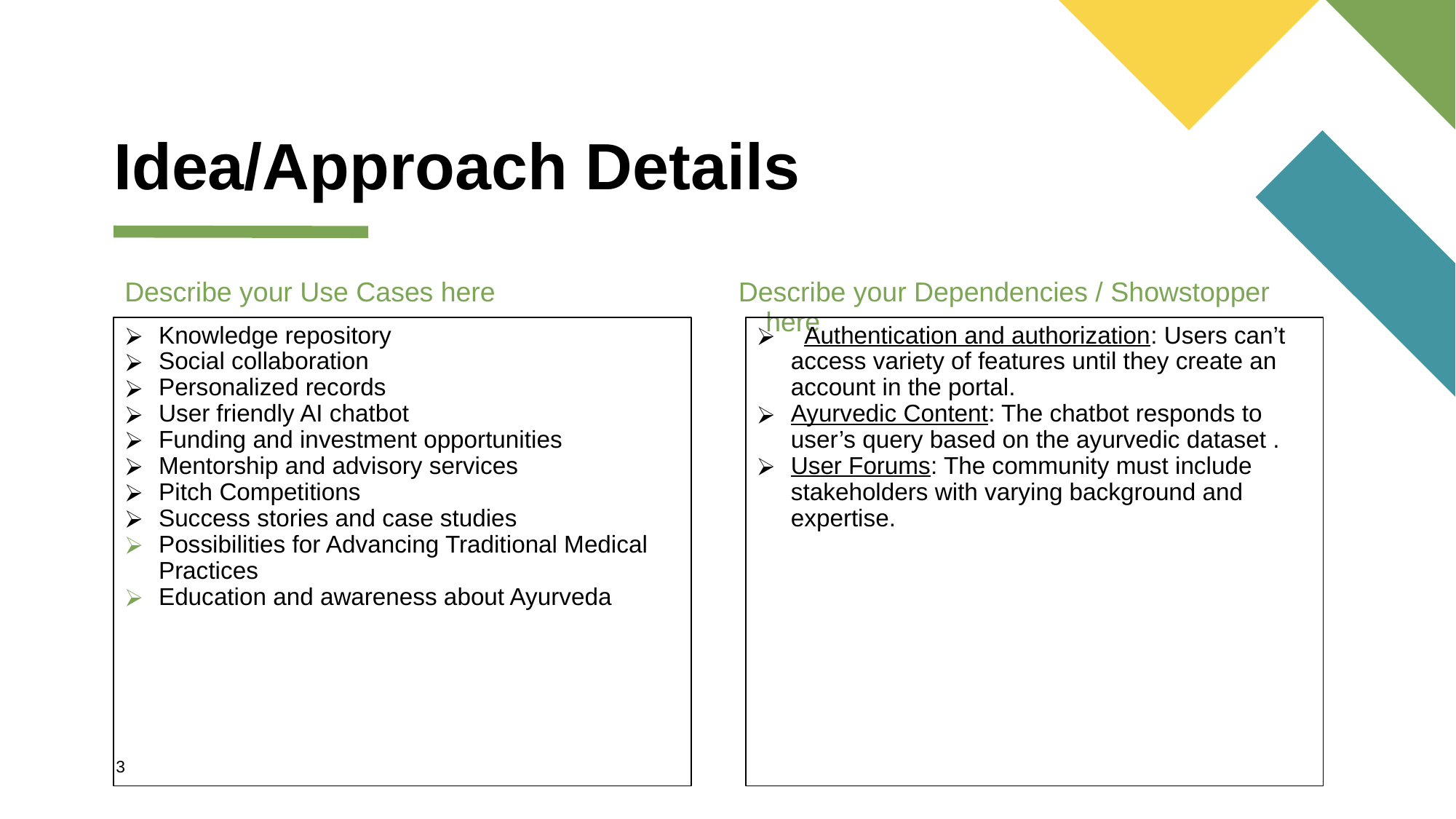

# Idea/Approach Details
Describe your Use Cases here
Describe your Dependencies / Showstopper here
Knowledge repository
Social collaboration
Personalized records
User friendly AI chatbot
Funding and investment opportunities
Mentorship and advisory services
Pitch Competitions
Success stories and case studies
Possibilities for Advancing Traditional Medical Practices
Education and awareness about Ayurveda
  Authentication and authorization: Users can’t access variety of features until they create an account in the portal.
Ayurvedic Content: The chatbot responds to user’s query based on the ayurvedic dataset .
User Forums: The community must include stakeholders with varying background and expertise.

3